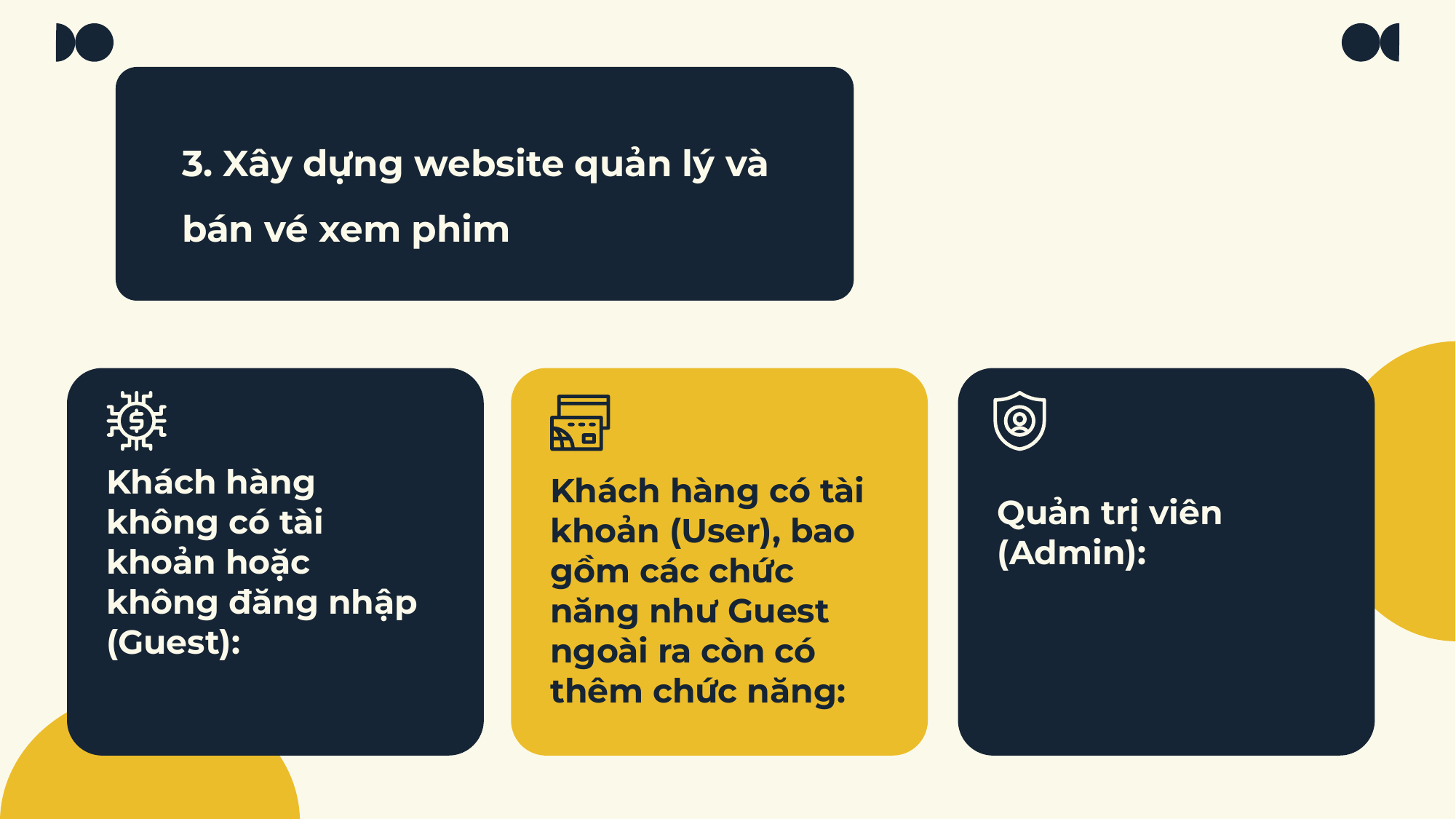

# 3. Xây dựng website quản lý và bán vé xem phim

Quản trị viên (Admin):
Khách hàng không có tài khoản hoặc không đăng nhập (Guest):
Khách hàng có tài khoản (User), bao gồm các chức năng như Guest ngoài ra còn có thêm chức năng: